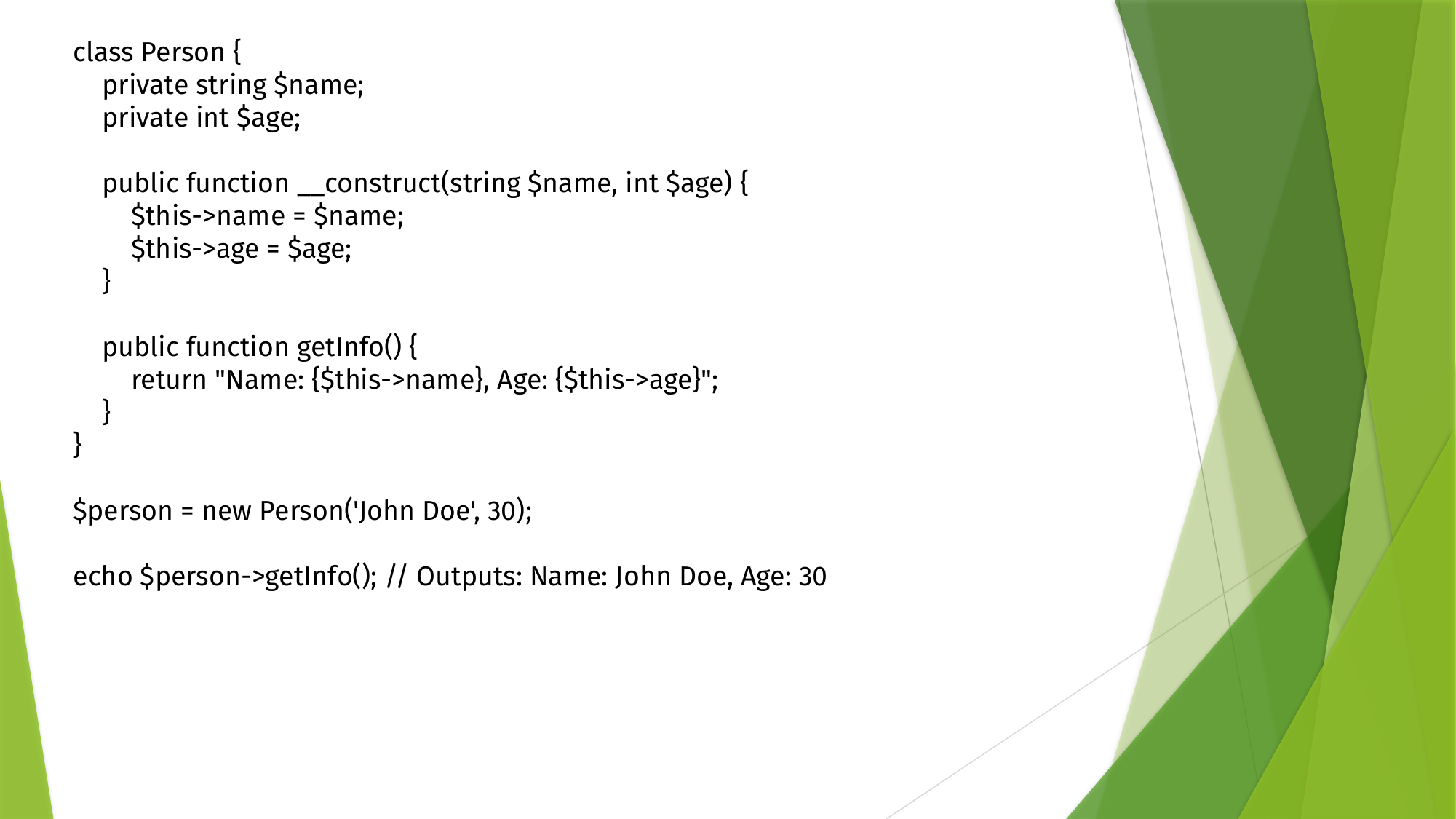

class Person {
    private string $name;
    private int $age;

    public function __construct(string $name, int $age) {
        $this->name = $name;
        $this->age = $age;
    }

    public function getInfo() {
        return "Name: {$this->name}, Age: {$this->age}";
    }
}

$person = new Person('John Doe', 30);

echo $person->getInfo(); // Outputs: Name: John Doe, Age: 30